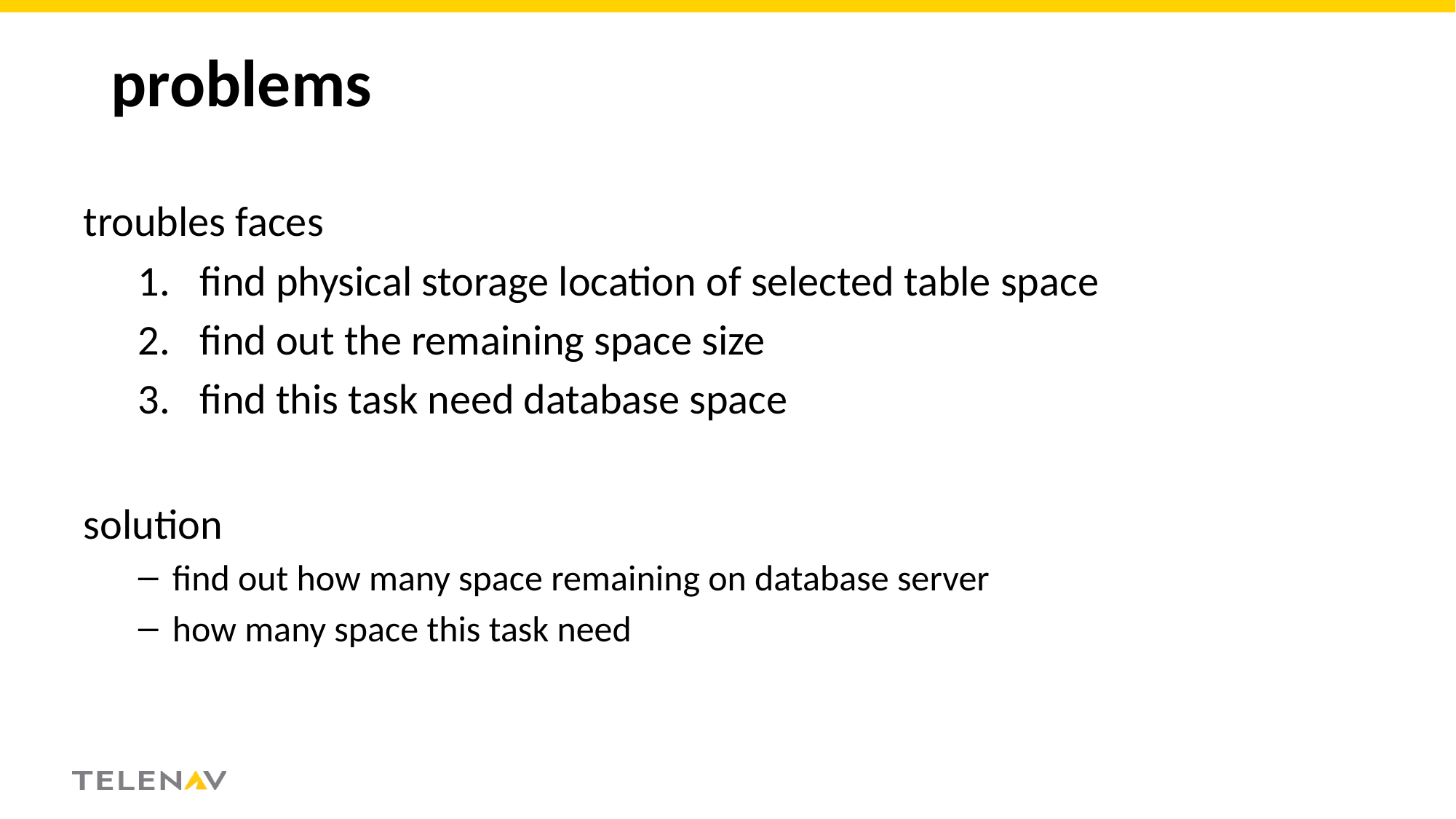

# problems

troubles faces
find physical storage location of selected table space
find out the remaining space size
find this task need database space

solution
find out how many space remaining on database server
how many space this task need